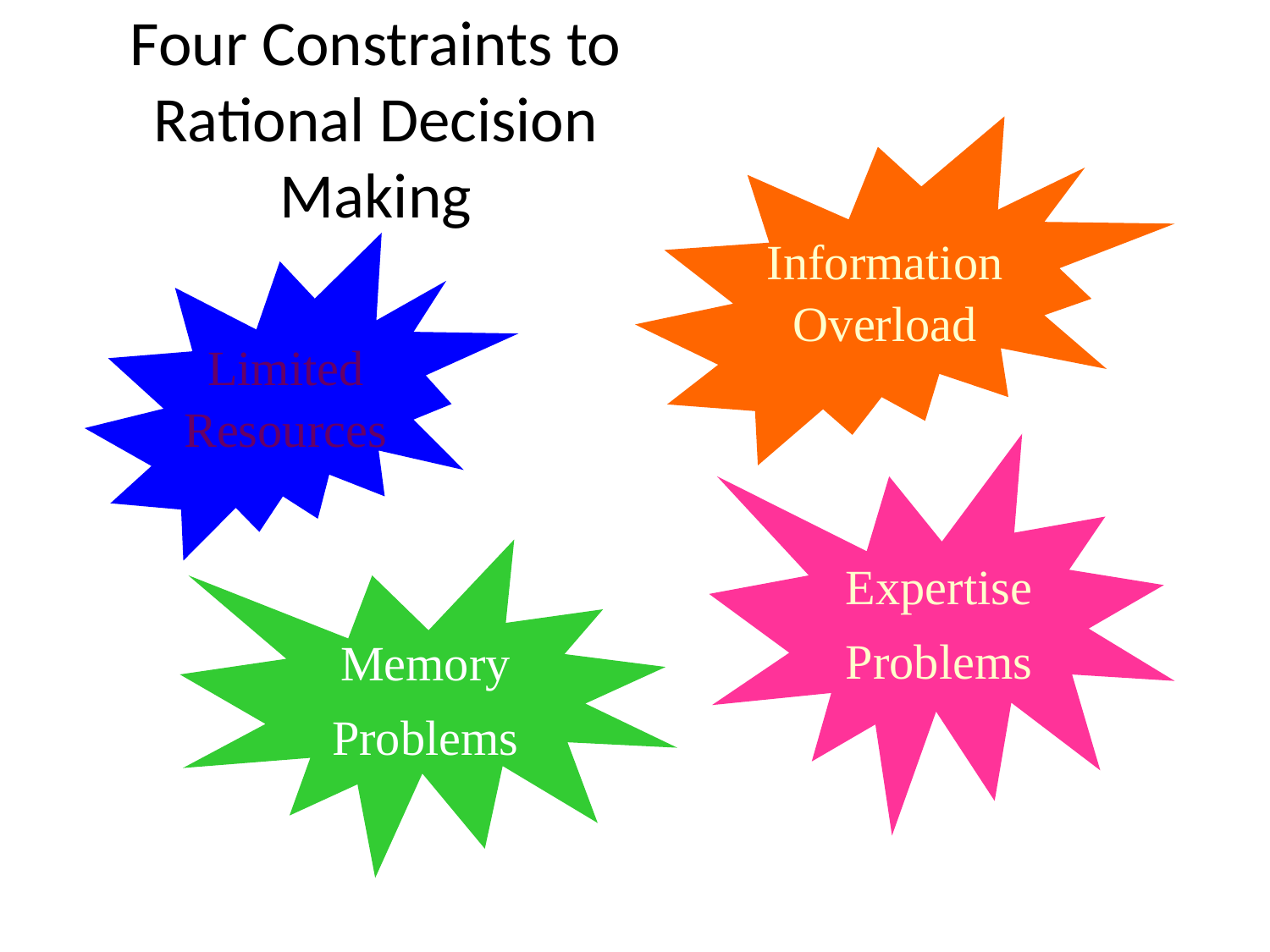

# Four Constraints to Rational Decision Making
Information
Overload
Limited
Resources
Expertise
Problems
Memory
Problems